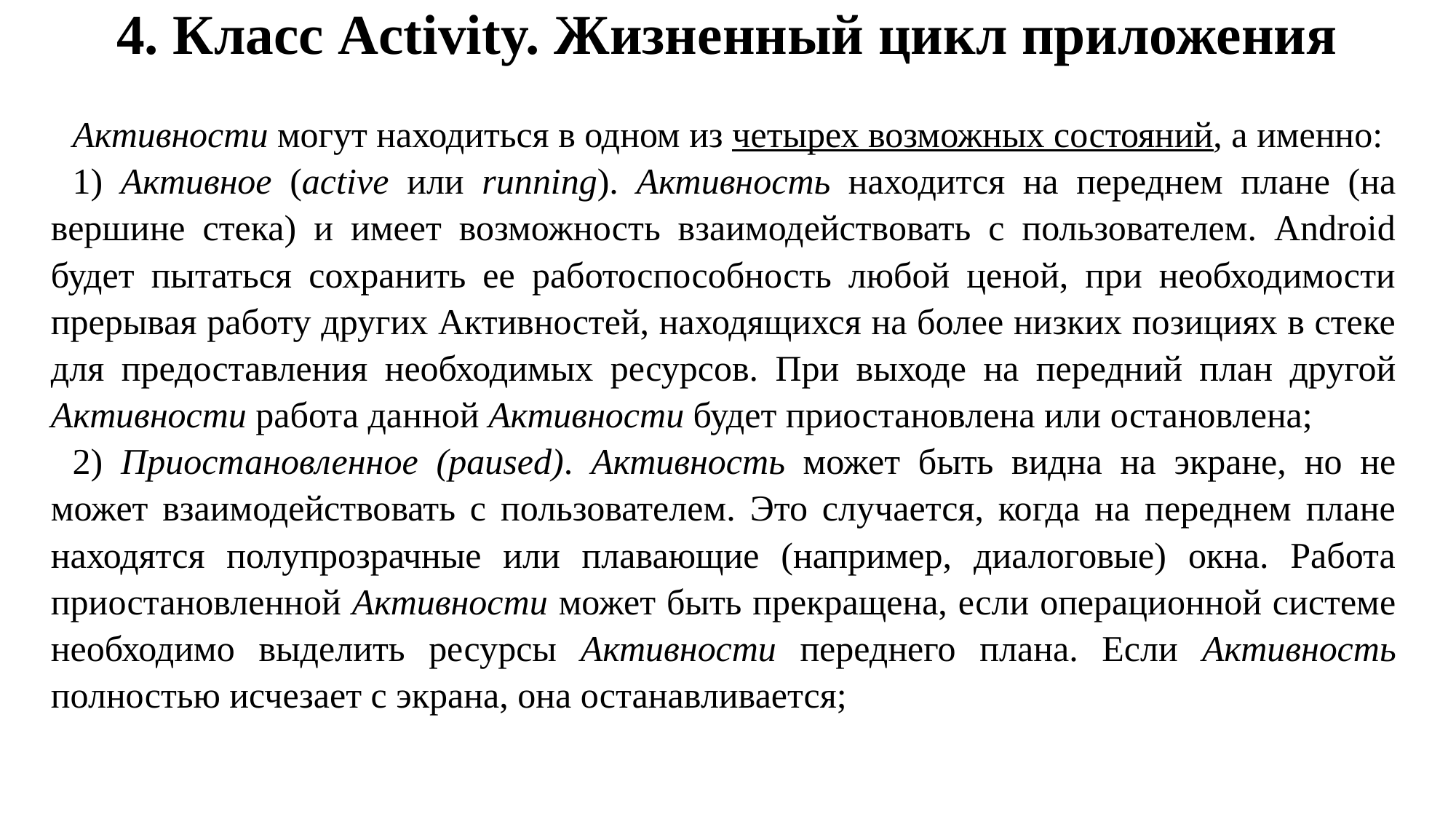

# 4. Класс Activity. Жизненный цикл приложения
Активности могут находиться в одном из четырех возможных состояний, а именно:
1) Активное (active или running). Активность находится на переднем плане (на вершине стека) и имеет возможность взаимодействовать с пользователем. Android будет пытаться сохранить ее работоспособность любой ценой, при необходимости прерывая работу других Активностей, находящихся на более низких позициях в стеке для предоставления необходимых ресурсов. При выходе на передний план другой Активности работа данной Активности будет приостановлена или остановлена;
2) Приостановленное (paused). Активность может быть видна на экране, но не может взаимодействовать с пользователем. Это случается, когда на переднем плане находятся полупрозрачные или плавающие (например, диалоговые) окна. Работа приостановленной Активности может быть прекращена, если операционной системе необходимо выделить ресурсы Активности переднего плана. Если Активность полностью исчезает с экрана, она останавливается;